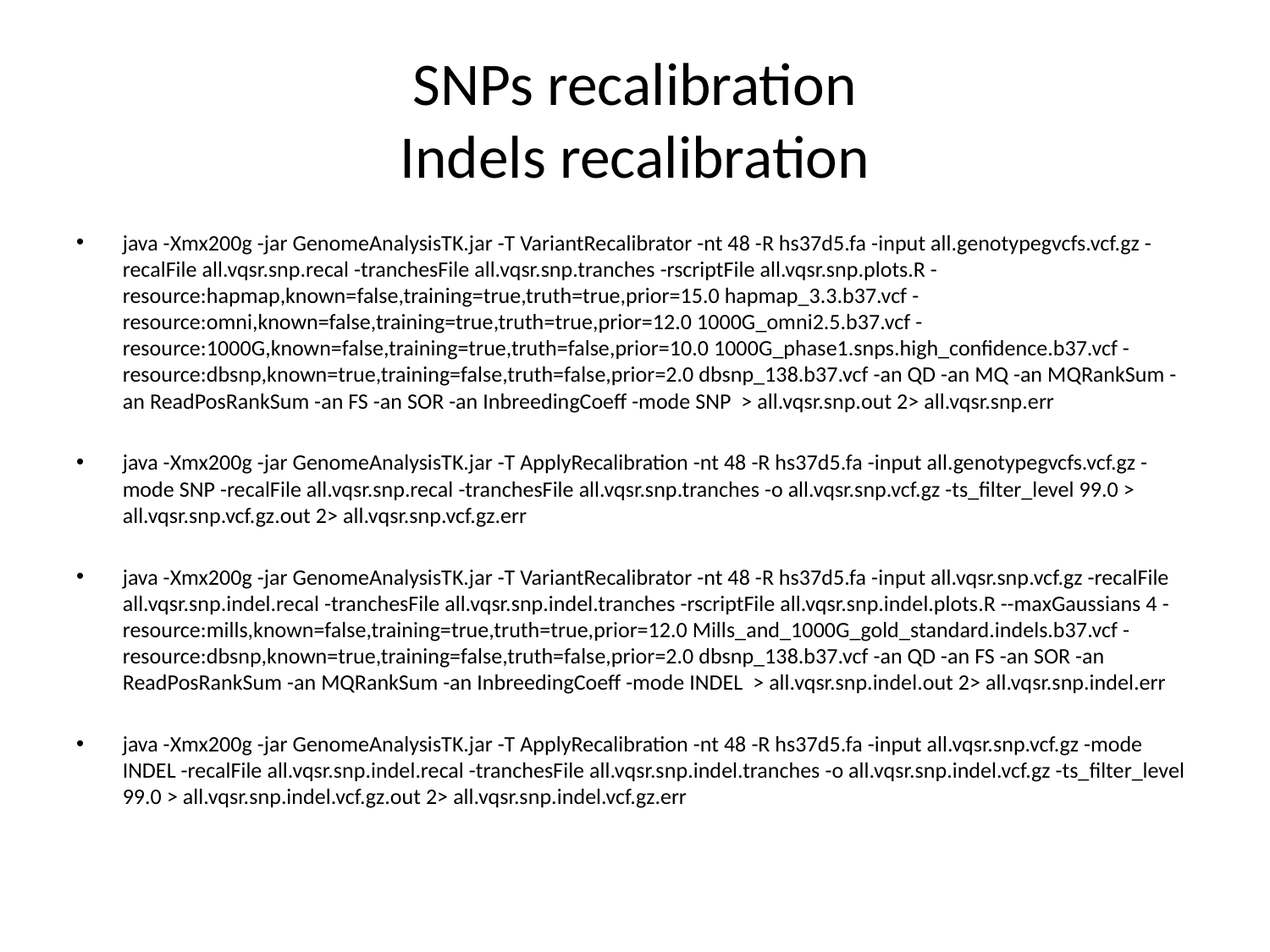

# SNPs recalibration Indels recalibration
java -Xmx200g -jar GenomeAnalysisTK.jar -T VariantRecalibrator -nt 48 -R hs37d5.fa -input all.genotypegvcfs.vcf.gz -recalFile all.vqsr.snp.recal -tranchesFile all.vqsr.snp.tranches -rscriptFile all.vqsr.snp.plots.R -resource:hapmap,known=false,training=true,truth=true,prior=15.0 hapmap_3.3.b37.vcf -resource:omni,known=false,training=true,truth=true,prior=12.0 1000G_omni2.5.b37.vcf -resource:1000G,known=false,training=true,truth=false,prior=10.0 1000G_phase1.snps.high_confidence.b37.vcf -resource:dbsnp,known=true,training=false,truth=false,prior=2.0 dbsnp_138.b37.vcf -an QD -an MQ -an MQRankSum -an ReadPosRankSum -an FS -an SOR -an InbreedingCoeff -mode SNP  > all.vqsr.snp.out 2> all.vqsr.snp.err

java -Xmx200g -jar GenomeAnalysisTK.jar -T ApplyRecalibration -nt 48 -R hs37d5.fa -input all.genotypegvcfs.vcf.gz -mode SNP -recalFile all.vqsr.snp.recal -tranchesFile all.vqsr.snp.tranches -o all.vqsr.snp.vcf.gz -ts_filter_level 99.0 > all.vqsr.snp.vcf.gz.out 2> all.vqsr.snp.vcf.gz.err

java -Xmx200g -jar GenomeAnalysisTK.jar -T VariantRecalibrator -nt 48 -R hs37d5.fa -input all.vqsr.snp.vcf.gz -recalFile all.vqsr.snp.indel.recal -tranchesFile all.vqsr.snp.indel.tranches -rscriptFile all.vqsr.snp.indel.plots.R --maxGaussians 4 -resource:mills,known=false,training=true,truth=true,prior=12.0 Mills_and_1000G_gold_standard.indels.b37.vcf -resource:dbsnp,known=true,training=false,truth=false,prior=2.0 dbsnp_138.b37.vcf -an QD -an FS -an SOR -an ReadPosRankSum -an MQRankSum -an InbreedingCoeff -mode INDEL  > all.vqsr.snp.indel.out 2> all.vqsr.snp.indel.err

java -Xmx200g -jar GenomeAnalysisTK.jar -T ApplyRecalibration -nt 48 -R hs37d5.fa -input all.vqsr.snp.vcf.gz -mode INDEL -recalFile all.vqsr.snp.indel.recal -tranchesFile all.vqsr.snp.indel.tranches -o all.vqsr.snp.indel.vcf.gz -ts_filter_level 99.0 > all.vqsr.snp.indel.vcf.gz.out 2> all.vqsr.snp.indel.vcf.gz.err